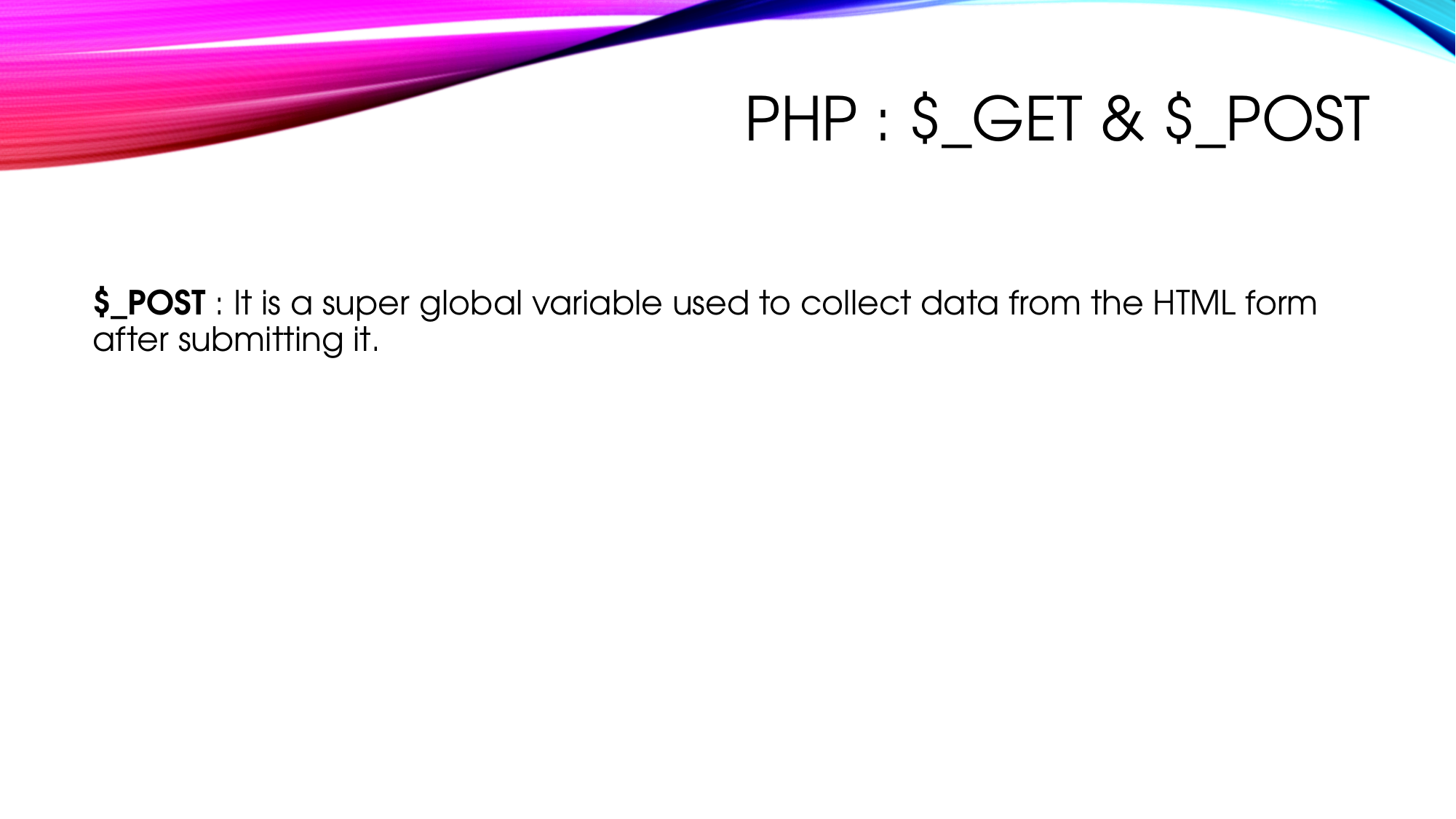

# php : $_get & $_post

$_POST : It is a super global variable used to collect data from the HTML form after submitting it.